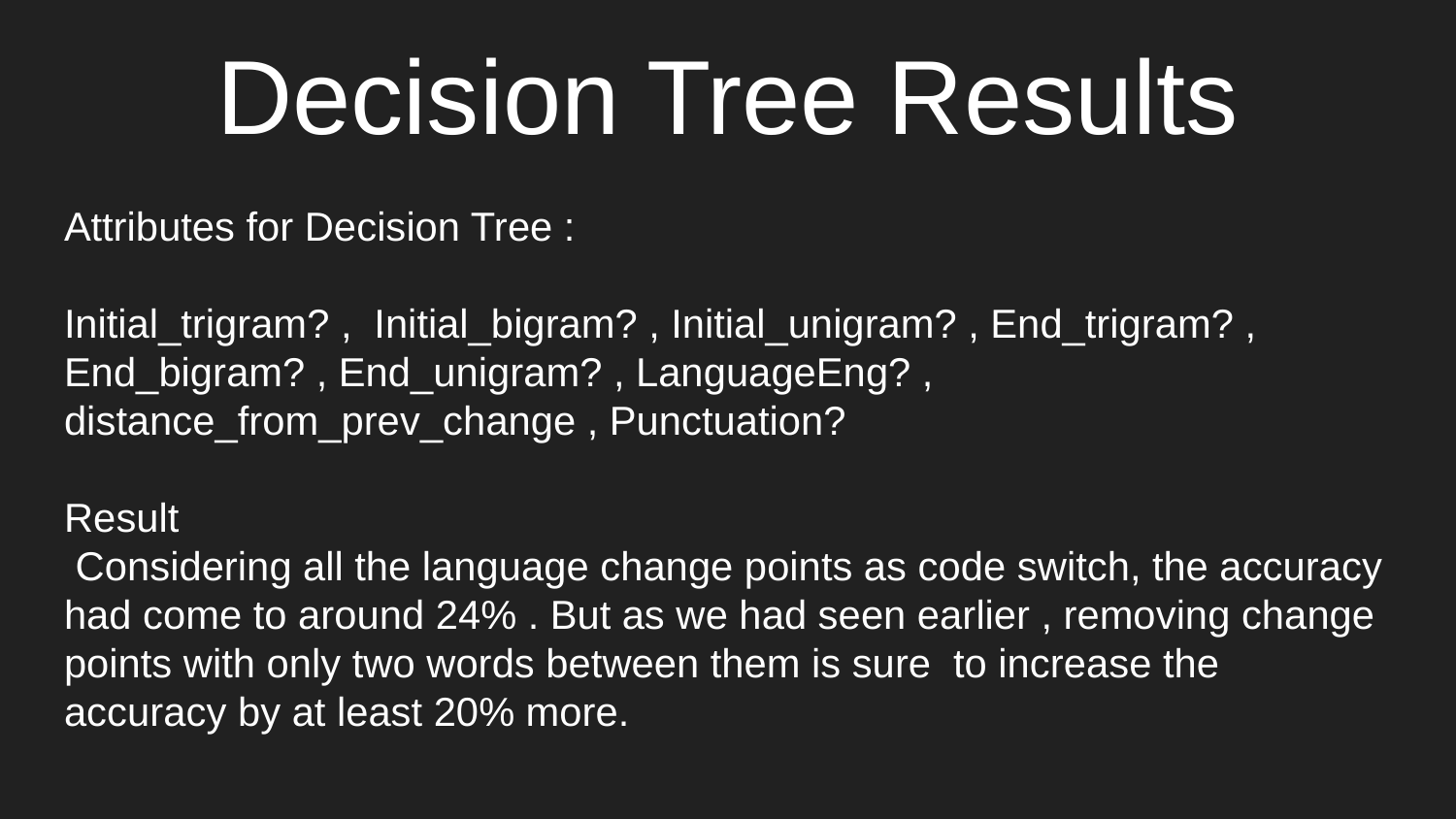

# Decision Tree Results
Attributes for Decision Tree :

Initial_trigram? ,  Initial_bigram? , Initial_unigram? , End_trigram? , End_bigram? , End_unigram? , LanguageEng? , distance_from_prev_change , Punctuation?

Result
 Considering all the language change points as code switch, the accuracy had come to around 24% . But as we had seen earlier , removing change points with only two words between them is sure  to increase the accuracy by at least 20% more.